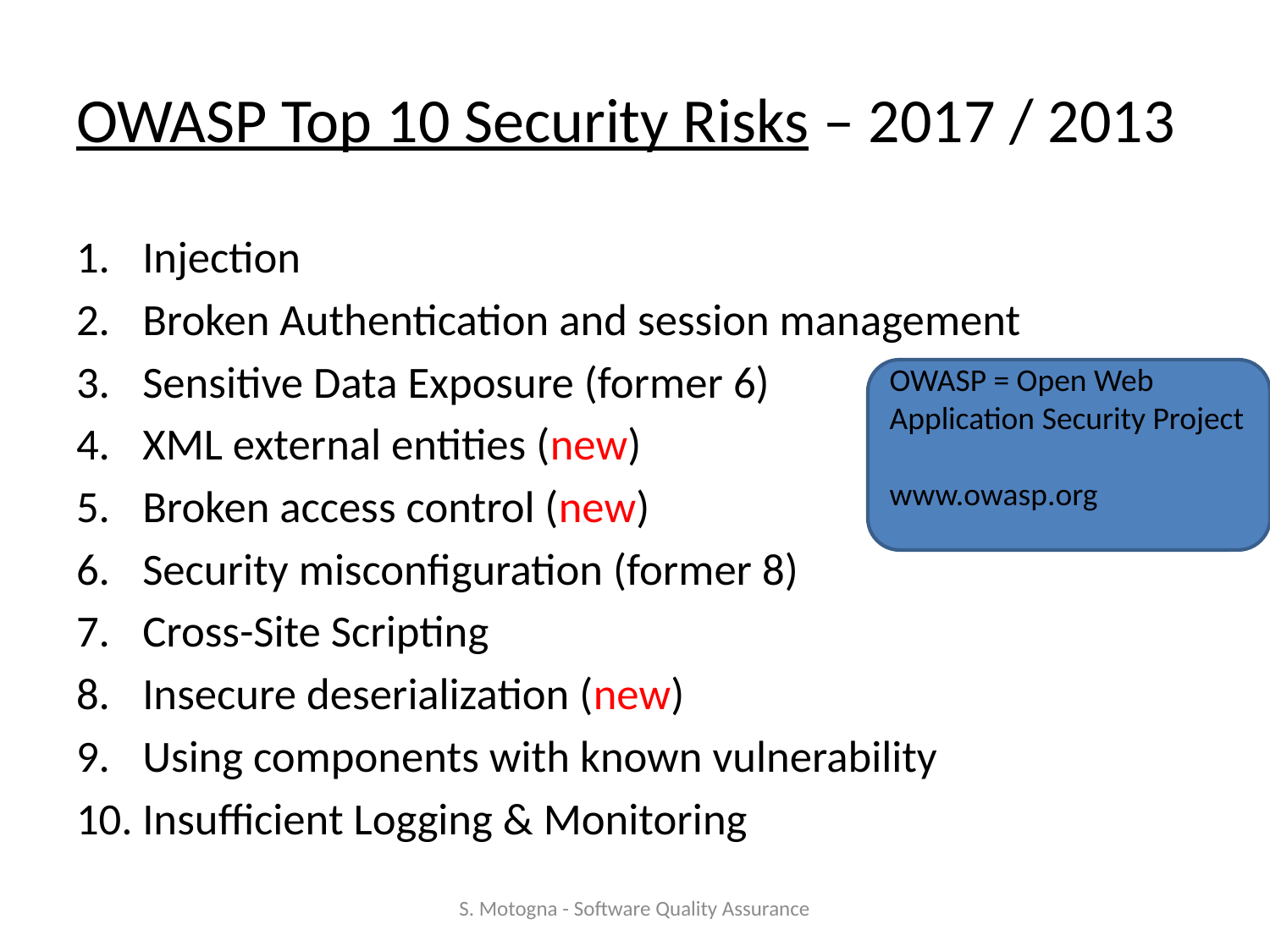

# OWASP Top 10 Security Risks – 2017 / 2013
Injection
Broken Authentication and session management
Sensitive Data Exposure (former 6)
XML external entities (new)
Broken access control (new)
Security misconfiguration (former 8)
Cross-Site Scripting
Insecure deserialization (new)
Using components with known vulnerability
Insufficient Logging & Monitoring
OWASP = Open Web Application Security Project

www.owasp.org

S. Motogna - Software Quality Assurance